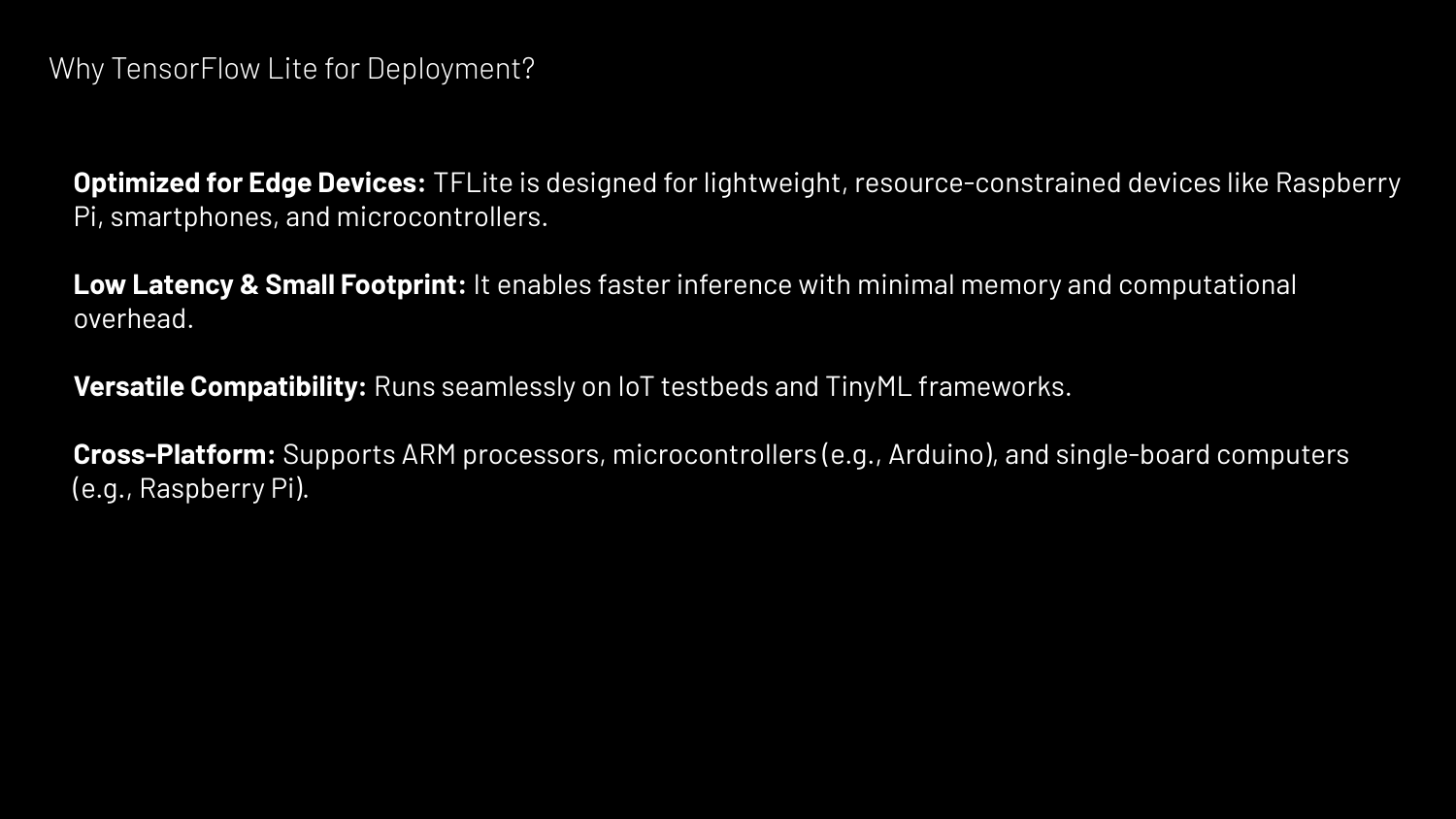

Why TensorFlow Lite for Deployment?
Optimized for Edge Devices: TFLite is designed for lightweight, resource-constrained devices like Raspberry Pi, smartphones, and microcontrollers.

Low Latency & Small Footprint: It enables faster inference with minimal memory and computational overhead.

Versatile Compatibility: Runs seamlessly on IoT testbeds and TinyML frameworks.

Cross-Platform: Supports ARM processors, microcontrollers (e.g., Arduino), and single-board computers (e.g., Raspberry Pi).